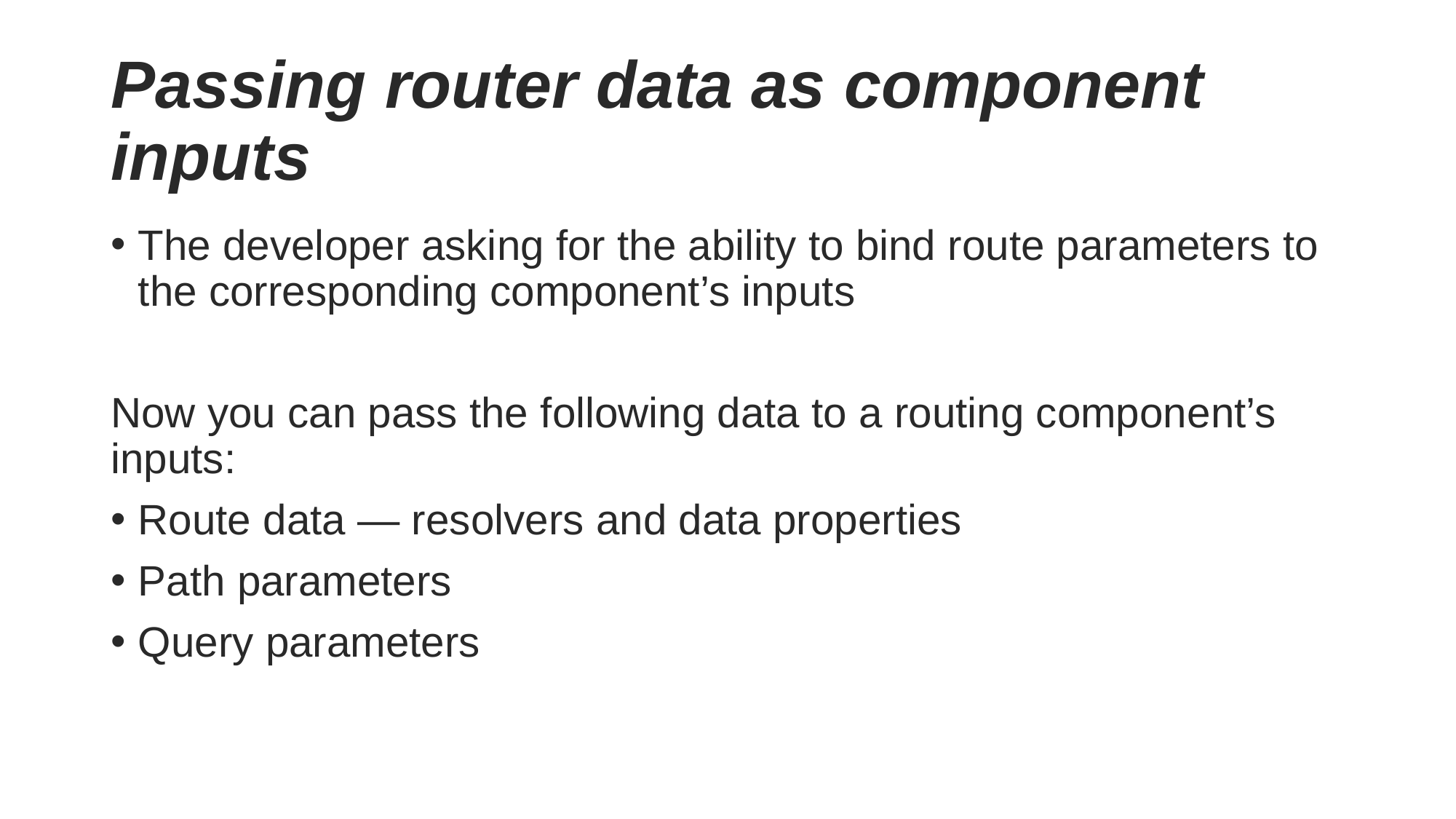

# Passing router data as component inputs
The developer asking for the ability to bind route parameters to the corresponding component’s inputs

Now you can pass the following data to a routing component’s inputs:
Route data — resolvers and data properties
Path parameters
Query parameters